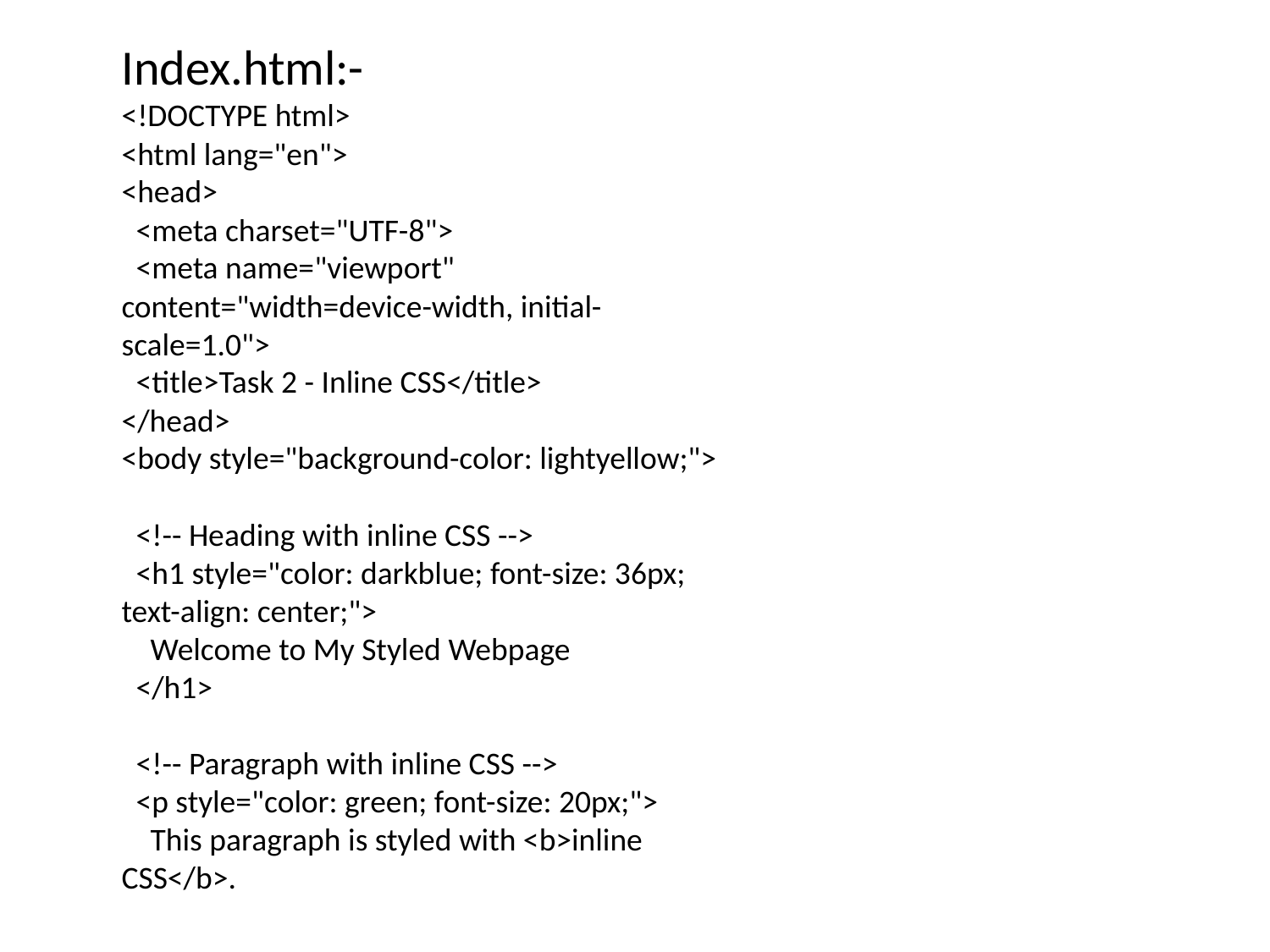

Index.html:-
<!DOCTYPE html>
<html lang="en">
<head>
  <meta charset="UTF-8">
  <meta name="viewport" content="width=device-width, initial-scale=1.0">
  <title>Task 2 - Inline CSS</title>
</head>
<body style="background-color: lightyellow;">
  <!-- Heading with inline CSS -->
  <h1 style="color: darkblue; font-size: 36px; text-align: center;">
    Welcome to My Styled Webpage
  </h1>
  <!-- Paragraph with inline CSS -->
  <p style="color: green; font-size: 20px;">
    This paragraph is styled with <b>inline CSS</b>.